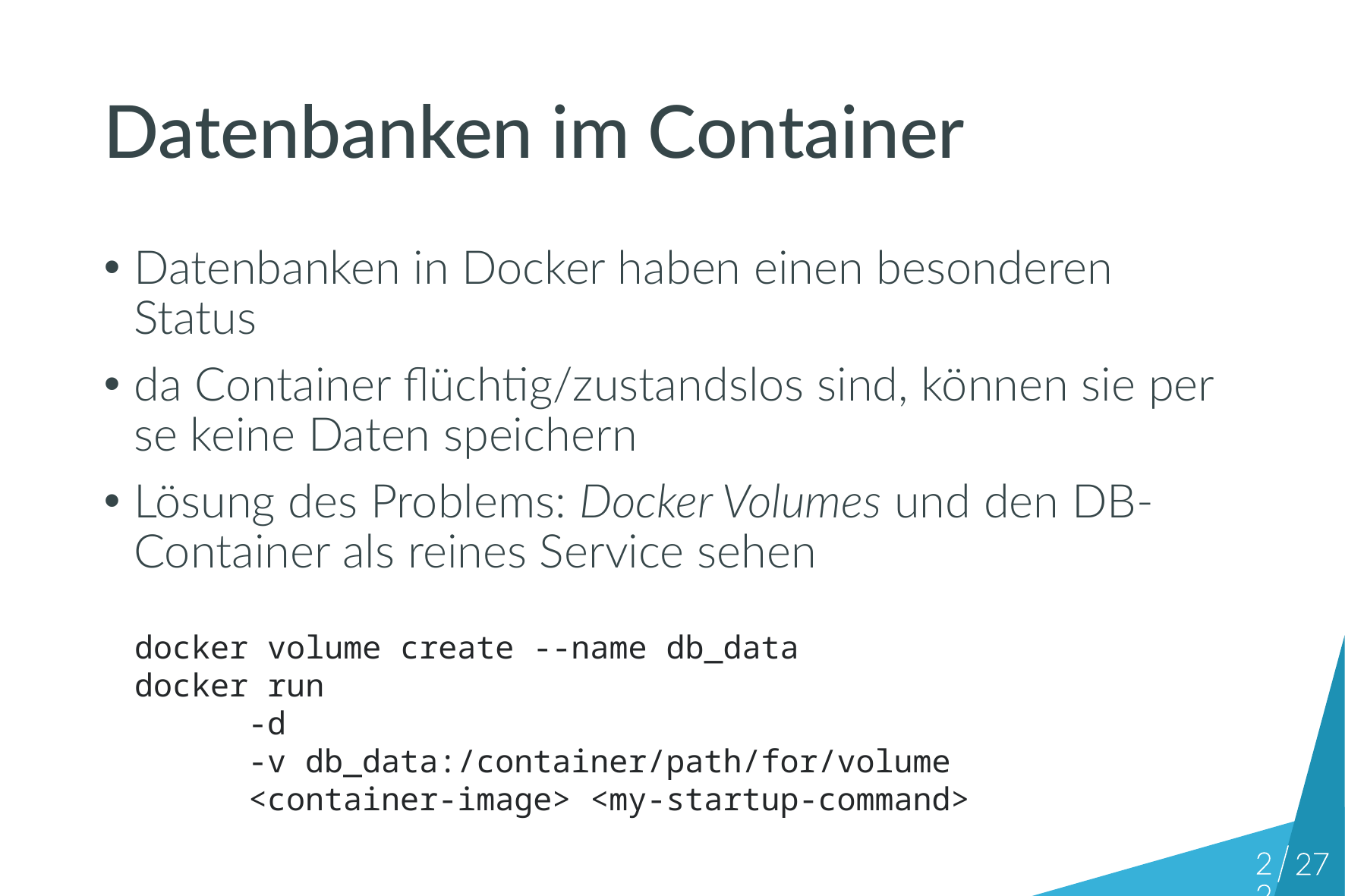

# Datenbanken im Container
Datenbanken in Docker haben einen besonderen Status
da Container flüchtig/zustandslos sind, können sie per se keine Daten speichern
Lösung des Problems: Docker Volumes und den DB-Container als reines Service sehen
docker volume create --name db_data
docker run
	-d
	-v db_data:/container/path/for/volume
	<container-image> <my-startup-command>
22